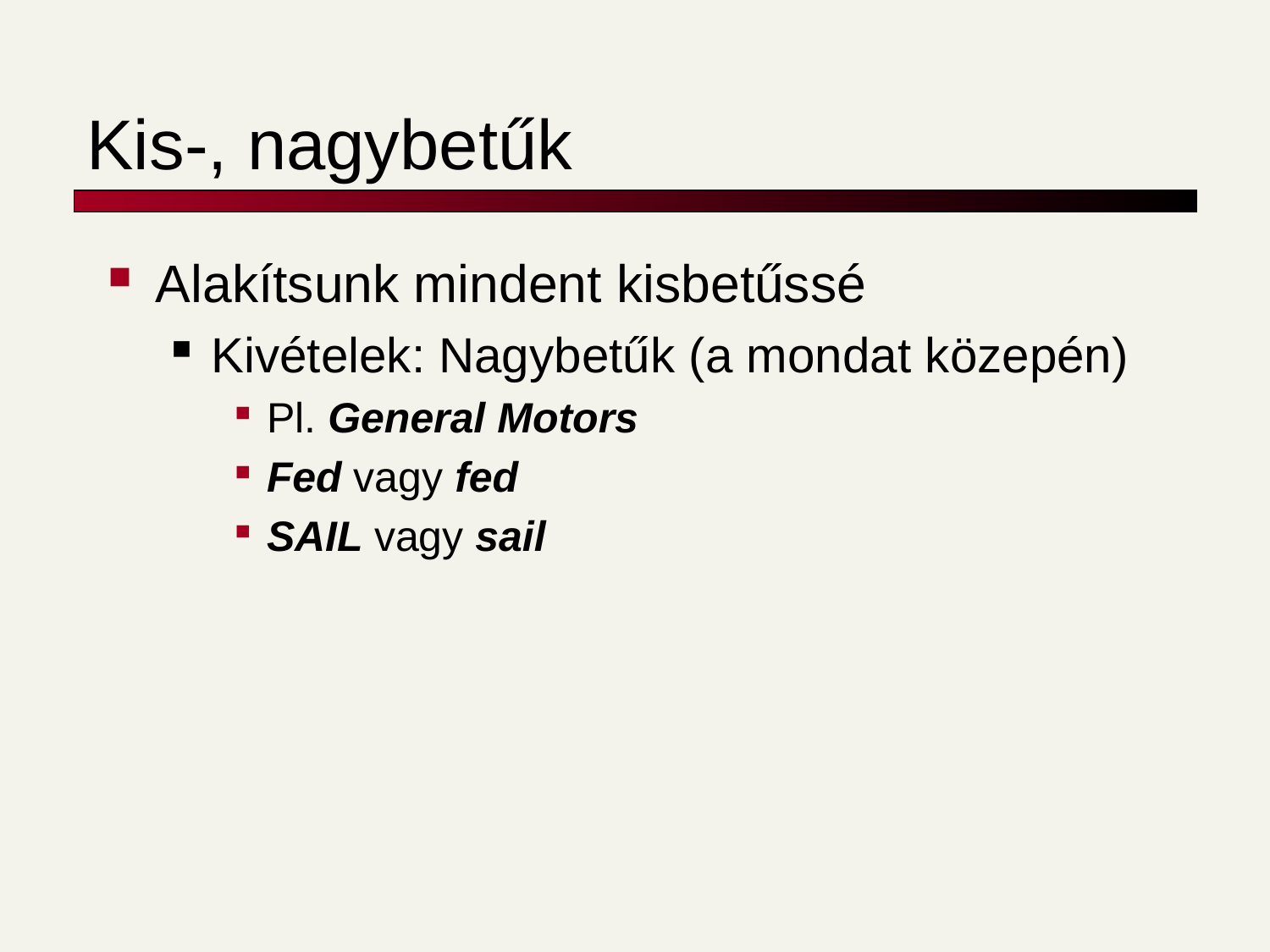

# Kis-, nagybetűk
Alakítsunk mindent kisbetűssé
Kivételek: Nagybetűk (a mondat közepén)
Pl. General Motors
Fed vagy fed
SAIL vagy sail